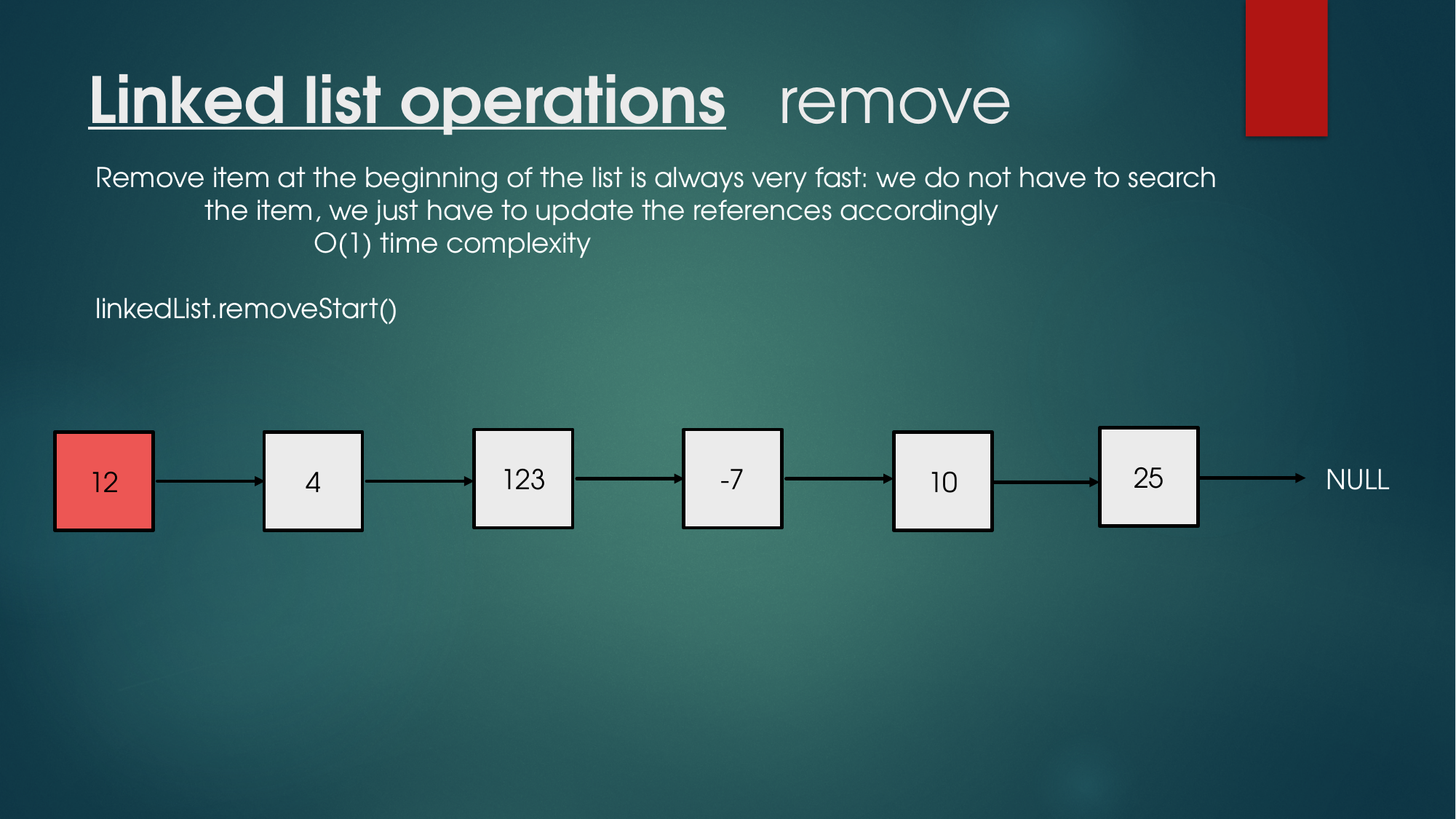

# Linked list operations   remove
Remove item at the beginning of the list is always very fast: we do not have to search
	the item, we just have to update the references accordingly
		O(1) time complexity

linkedList.removeStart()
25
123
-7
12
4
10
NULL